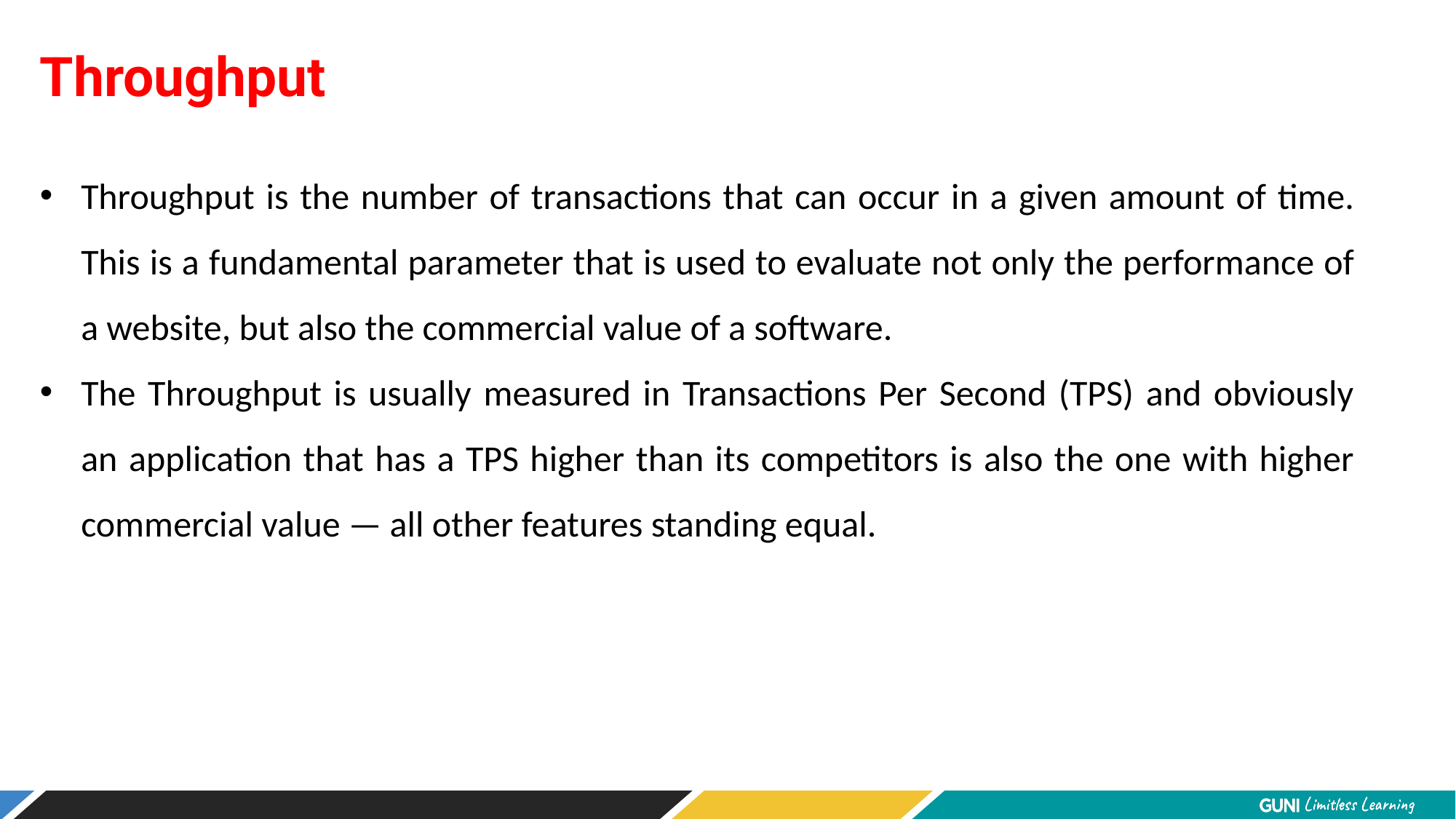

Throughput
Throughput is the number of transactions that can occur in a given amount of time. This is a fundamental parameter that is used to evaluate not only the performance of a website, but also the commercial value of a software.
The Throughput is usually measured in Transactions Per Second (TPS) and obviously an application that has a TPS higher than its competitors is also the one with higher commercial value — all other features standing equal.